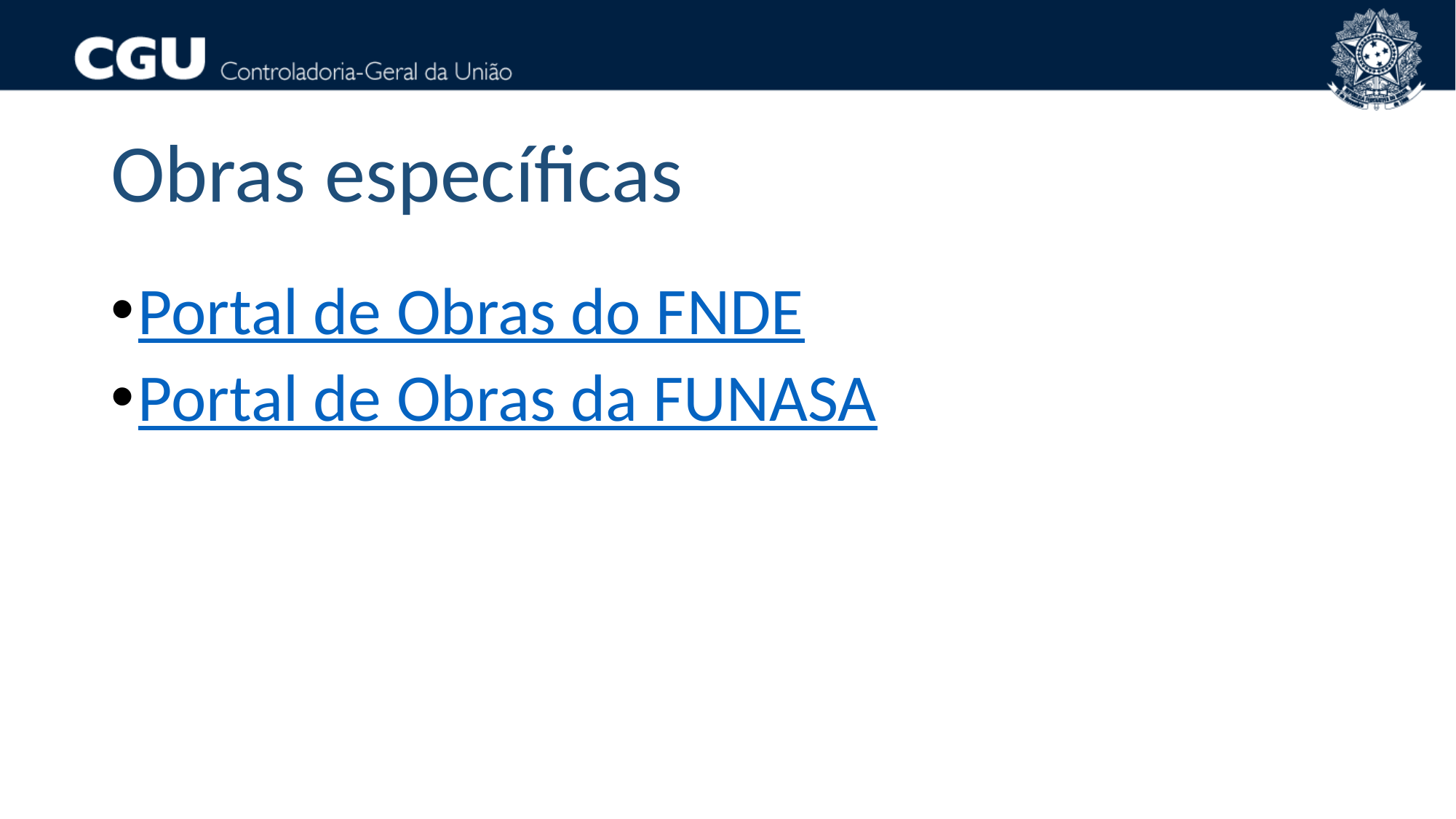

# Obras específicas
Portal de Obras do FNDE
Portal de Obras da FUNASA